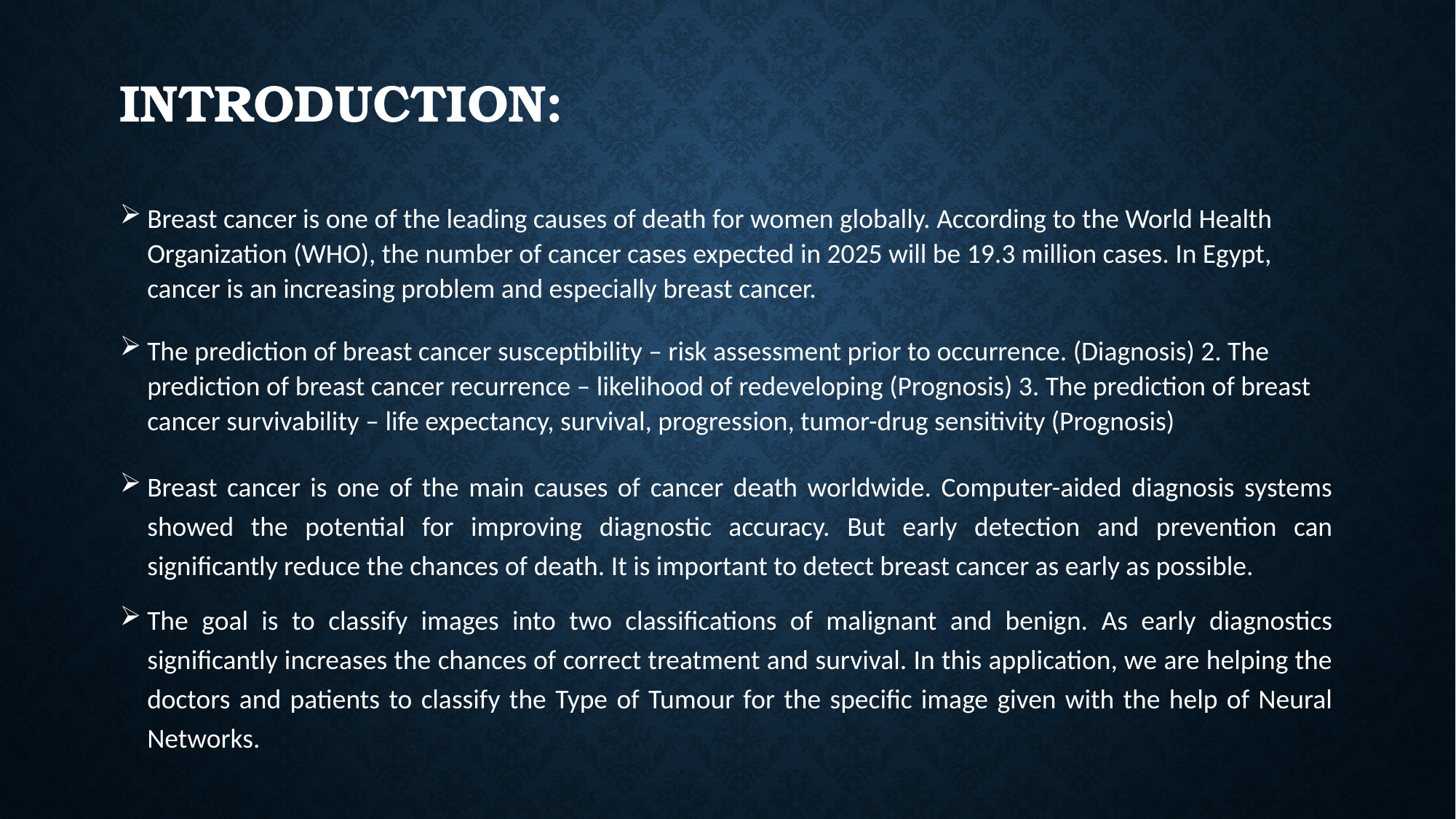

# INTRODUCTION:
Breast cancer is one of the leading causes of death for women globally. According to the World Health Organization (WHO), the number of cancer cases expected in 2025 will be 19.3 million cases. In Egypt, cancer is an increasing problem and especially breast cancer.
The prediction of breast cancer susceptibility – risk assessment prior to occurrence. (Diagnosis) 2. The prediction of breast cancer recurrence – likelihood of redeveloping (Prognosis) 3. The prediction of breast cancer survivability – life expectancy, survival, progression, tumor-drug sensitivity (Prognosis)
Breast cancer is one of the main causes of cancer death worldwide. Computer-aided diagnosis systems showed the potential for improving diagnostic accuracy. But early detection and prevention can significantly reduce the chances of death. It is important to detect breast cancer as early as possible.
The goal is to classify images into two classifications of malignant and benign. As early diagnostics significantly increases the chances of correct treatment and survival. In this application, we are helping the doctors and patients to classify the Type of Tumour for the specific image given with the help of Neural Networks.